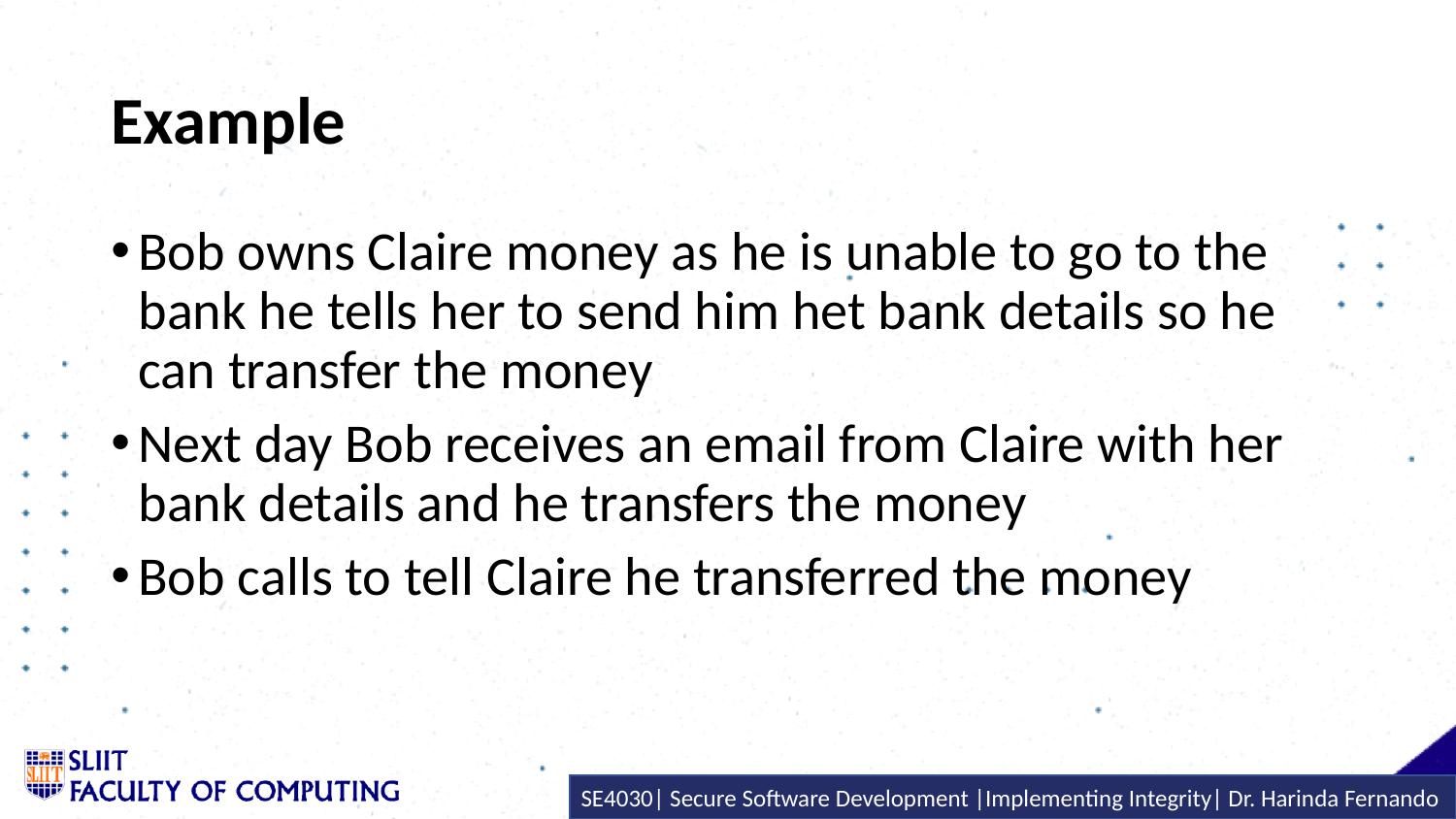

# Example
Bob owns Claire money as he is unable to go to the bank he tells her to send him het bank details so he can transfer the money
Next day Bob receives an email from Claire with her bank details and he transfers the money
Bob calls to tell Claire he transferred the money